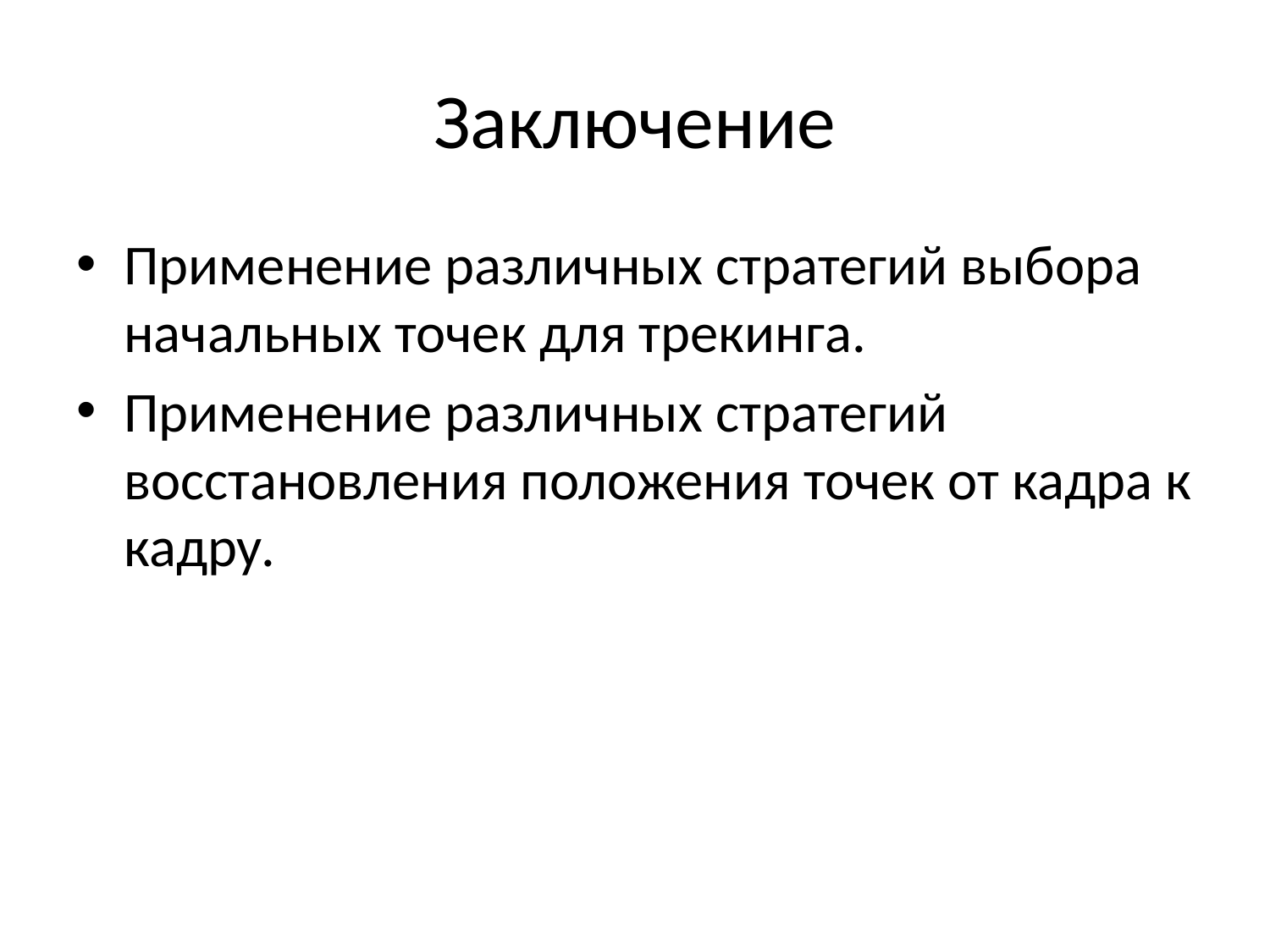

# Заключение
Применение различных стратегий выбора начальных точек для трекинга.
Применение различных стратегий восстановления положения точек от кадра к кадру.